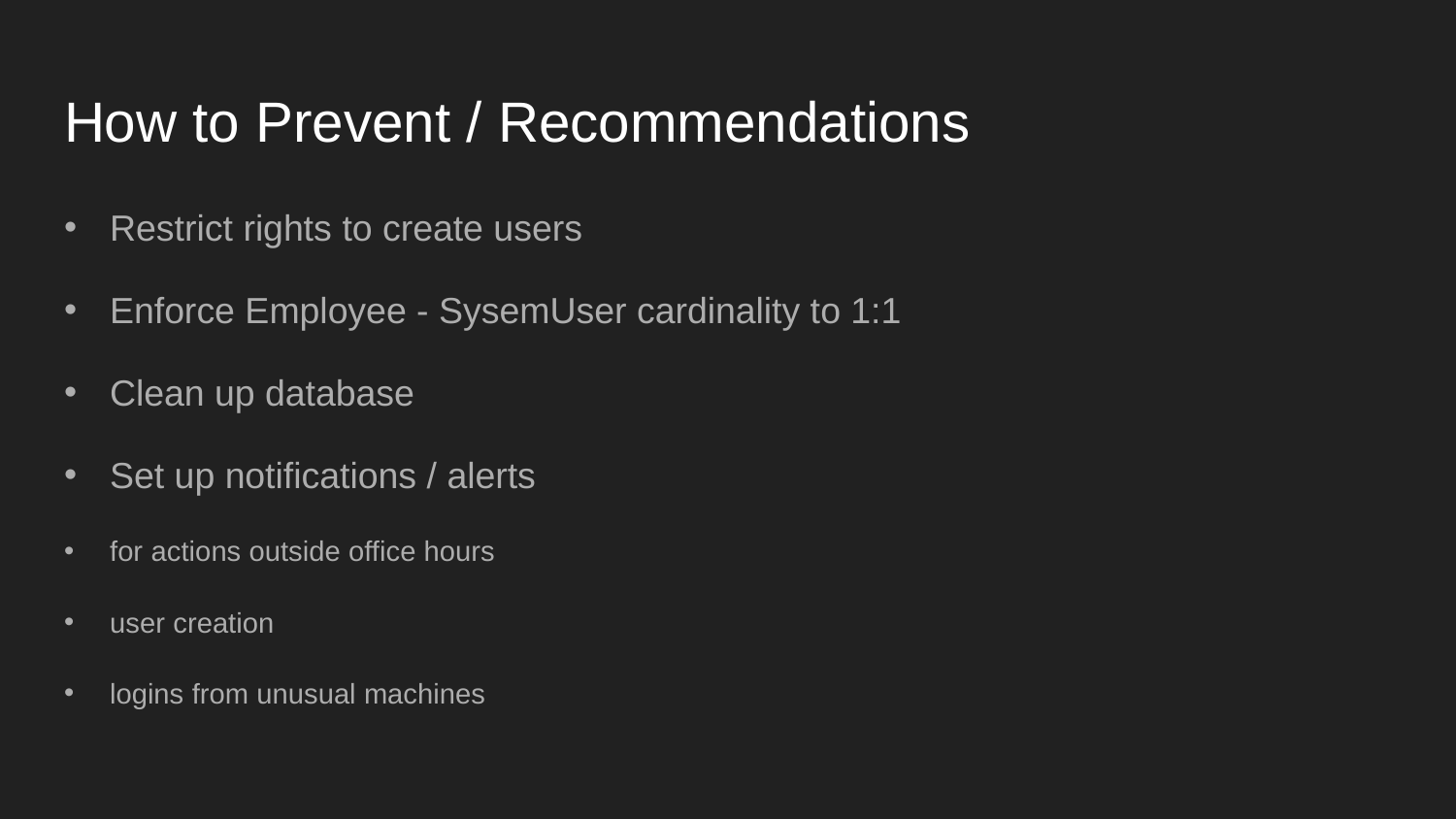

# How to Prevent / Recommendations
Restrict rights to create users
Enforce Employee - SysemUser cardinality to 1:1
Clean up database
Set up notifications / alerts
for actions outside office hours
user creation
logins from unusual machines